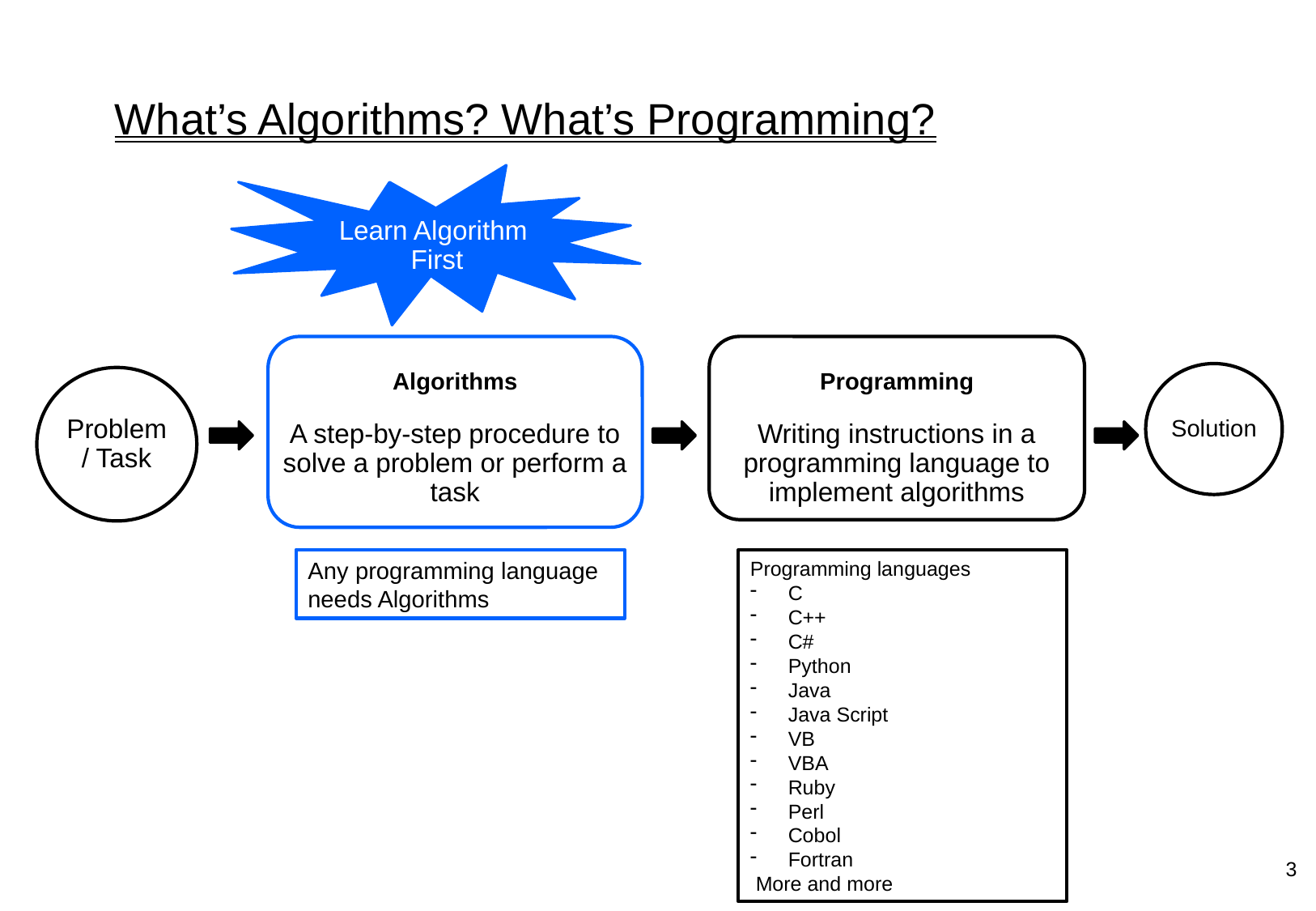

# What’s Algorithms? What’s Programming?
Learn Algorithm
 First
Algorithms

A step-by-step procedure to solve a problem or perform a task
Programming

Writing instructions in a programming language to implement algorithms
Solution
Problem / Task

Any programming language needs Algorithms
Programming languages
C
C++
C#
Python
Java
Java Script
VB
VBA
Ruby
Perl
Cobol
Fortran
 More and more
3